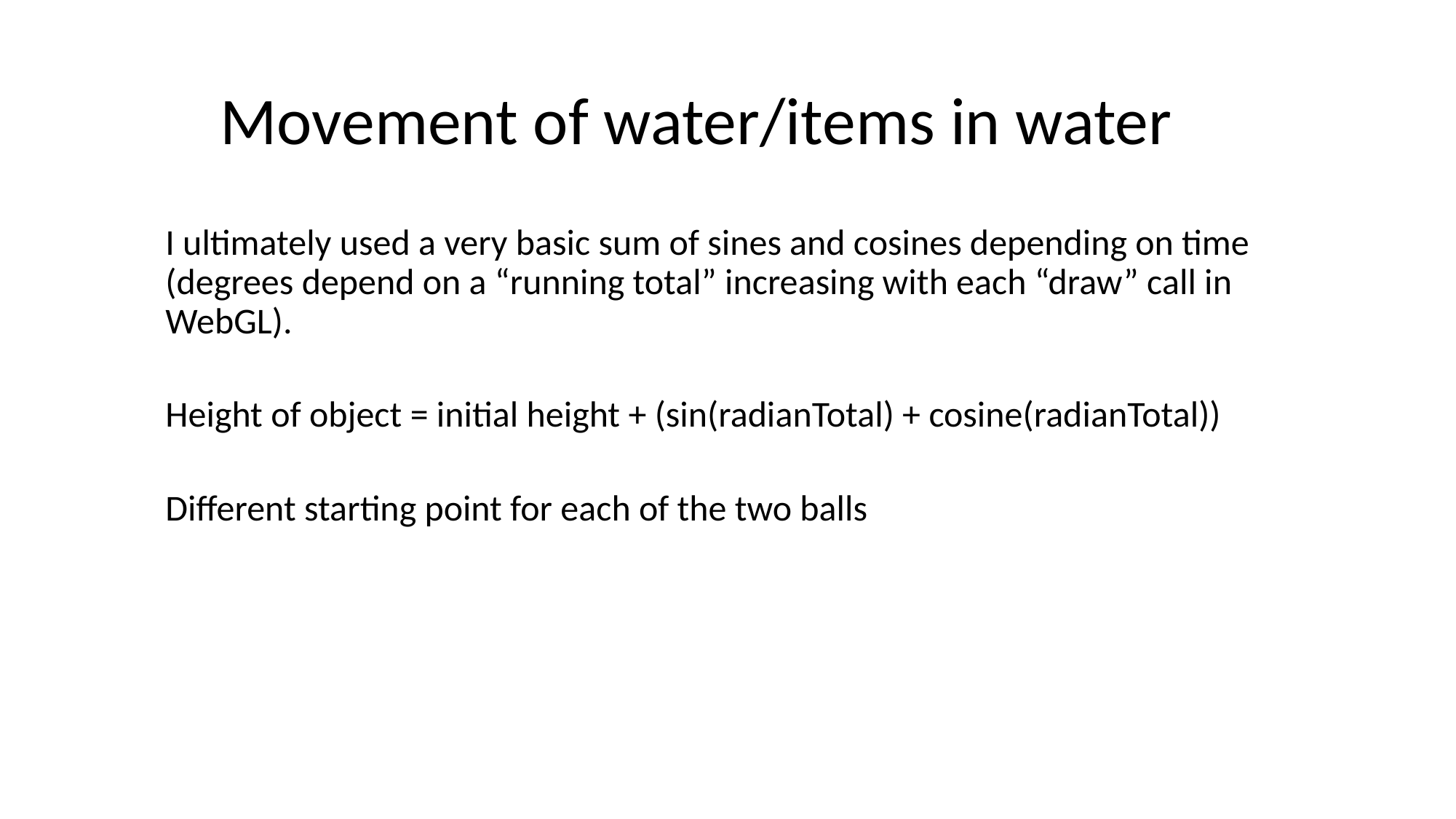

# Movement of water/items in water
I ultimately used a very basic sum of sines and cosines depending on time (degrees depend on a “running total” increasing with each “draw” call in WebGL).

Height of object = initial height + (sin(radianTotal) + cosine(radianTotal))

Different starting point for each of the two balls